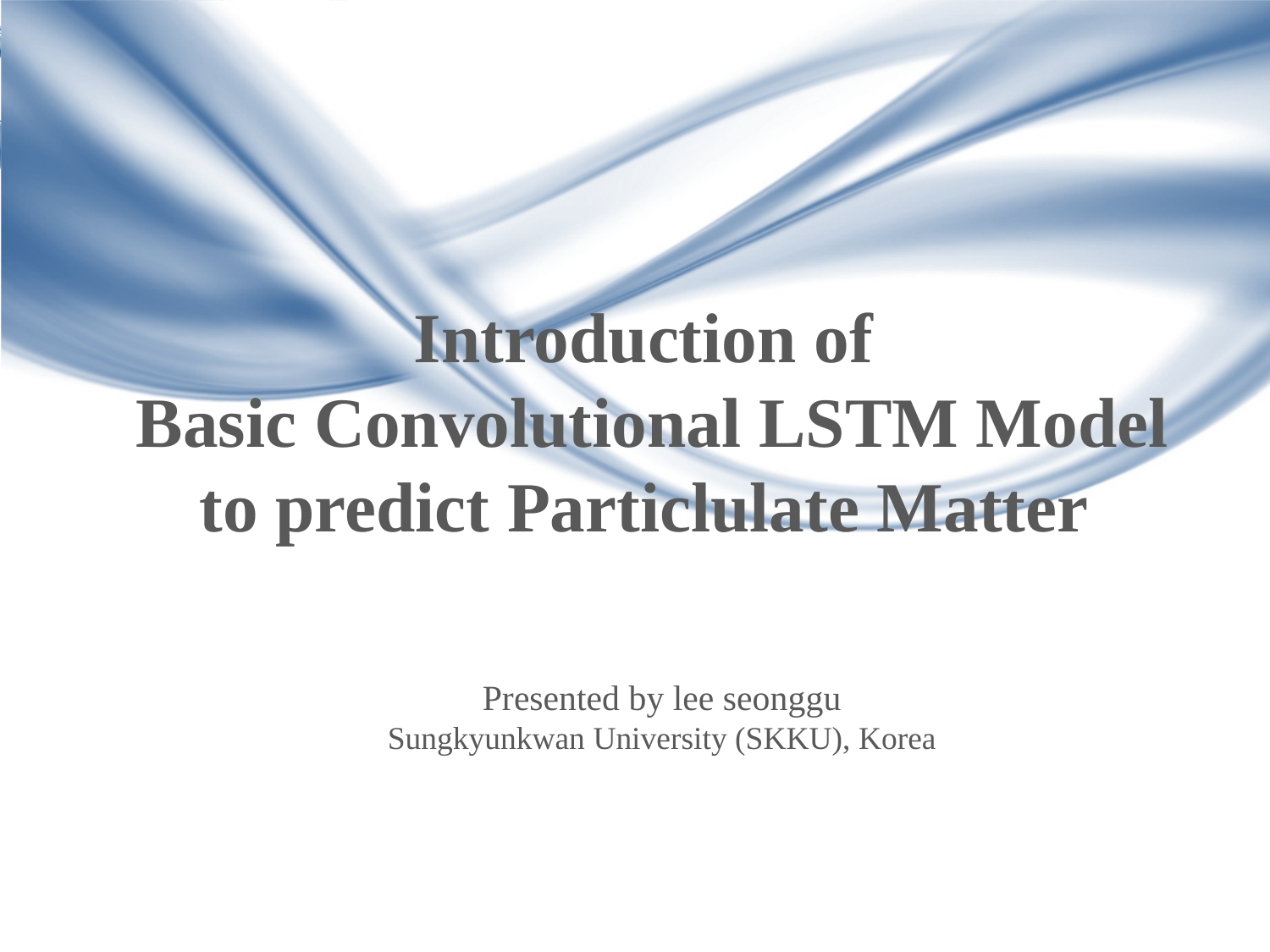

# Introduction of Basic Convolutional LSTM Model to predict Particlulate Matter
Presented by lee seonggu
Sungkyunkwan University (SKKU), Korea